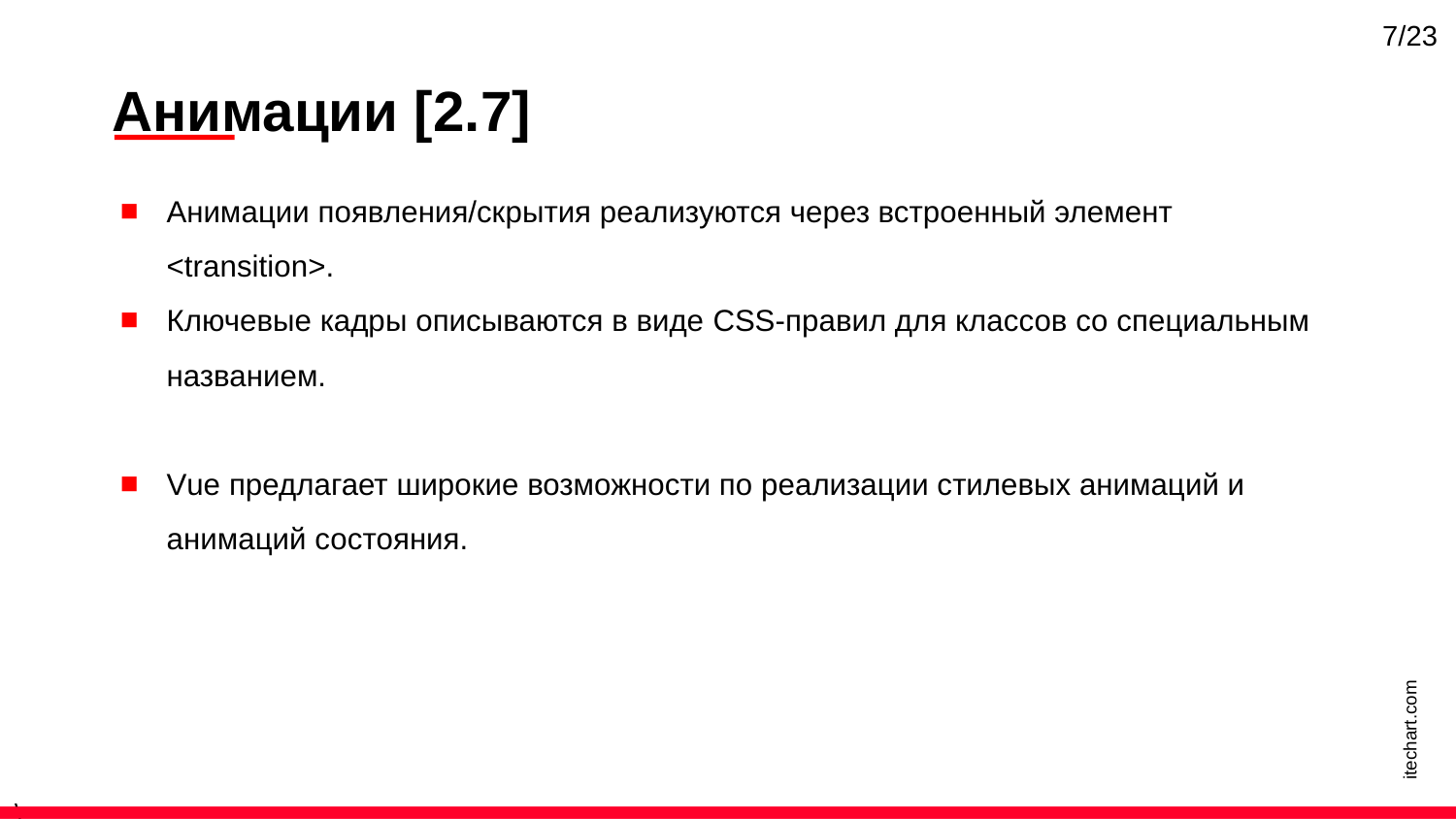

7/23
Анимации [2.7]

Анимации появления/скрытия реализуются через встроенный элемент <transition>.
Ключевые кадры описываются в виде CSS-правил для классов со специальным названием.

Vue предлагает широкие возможности по реализации стилевых анимаций и анимаций состояния.
itechart.com